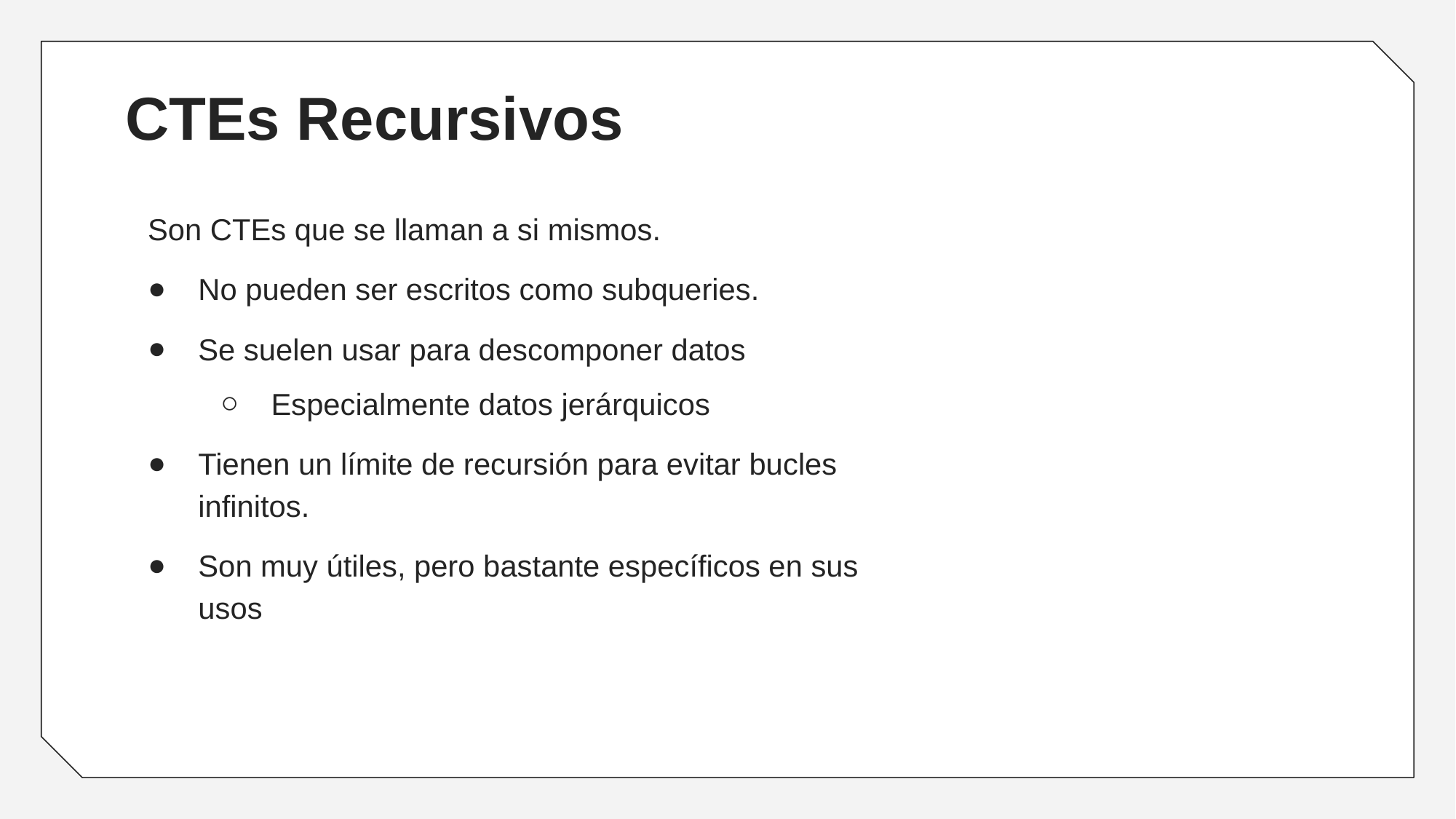

# CTEs Recursivos
Son CTEs que se llaman a si mismos.
No pueden ser escritos como subqueries.
Se suelen usar para descomponer datos
Especialmente datos jerárquicos
Tienen un límite de recursión para evitar bucles infinitos.
Son muy útiles, pero bastante específicos en sus usos